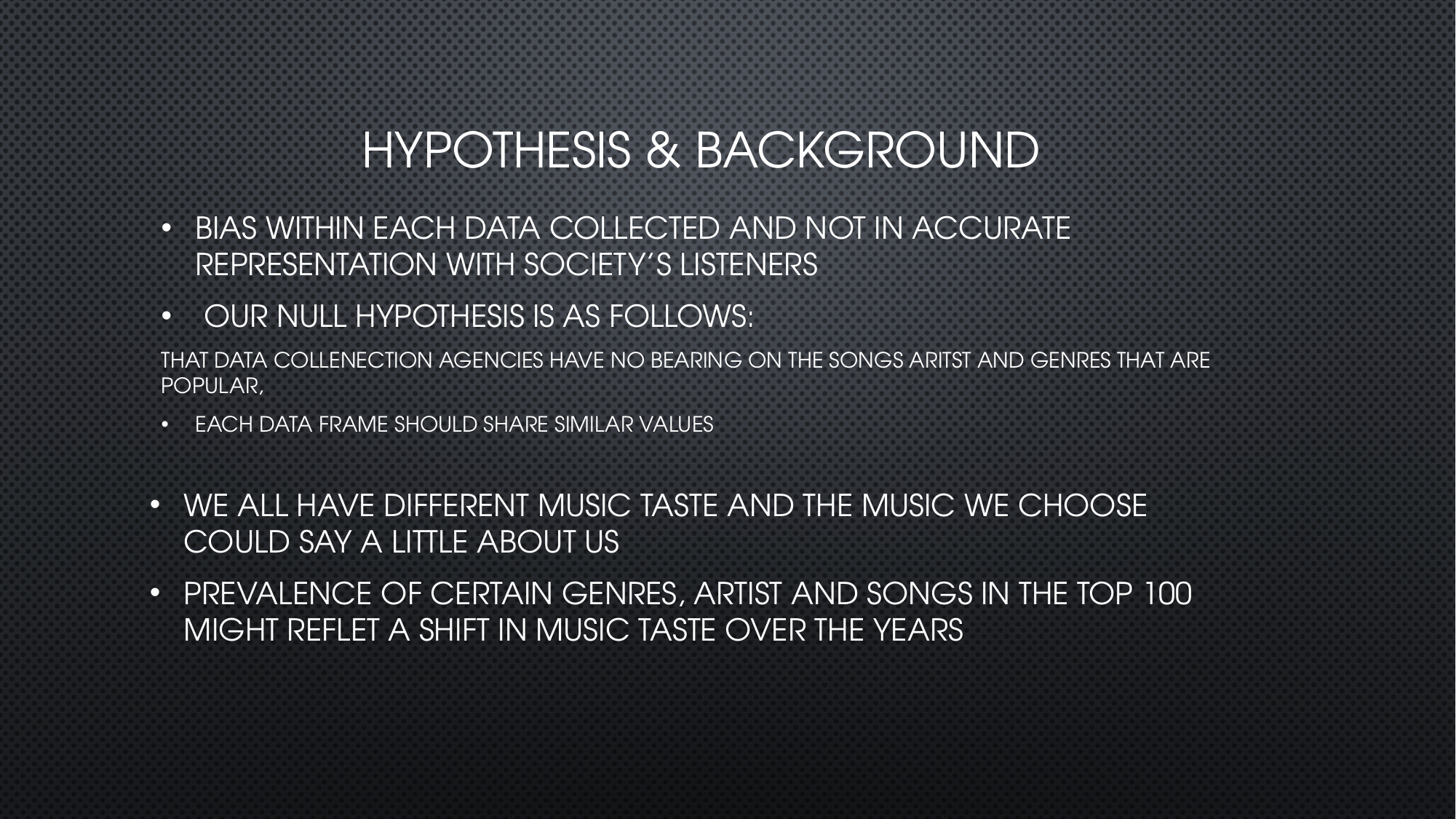

# Hypothesis & background
Bias within each data collected and not in accurate representation with society’s listeners
 Our Null Hypothesis is as follows:
THAT DATA COLLENECTION AGENCIES HAVE NO BEARING ON THE SONGS ARITST AND GENRES THAT ARE POPULAR,
EACH DATA FRAME SHOULD SHARE SIMILAR VALUES

We all have different music taste and the music we choose could say a little about us
Prevalence of certain genres, artist and songs in the top 100 might reflet a shift in music taste over the years